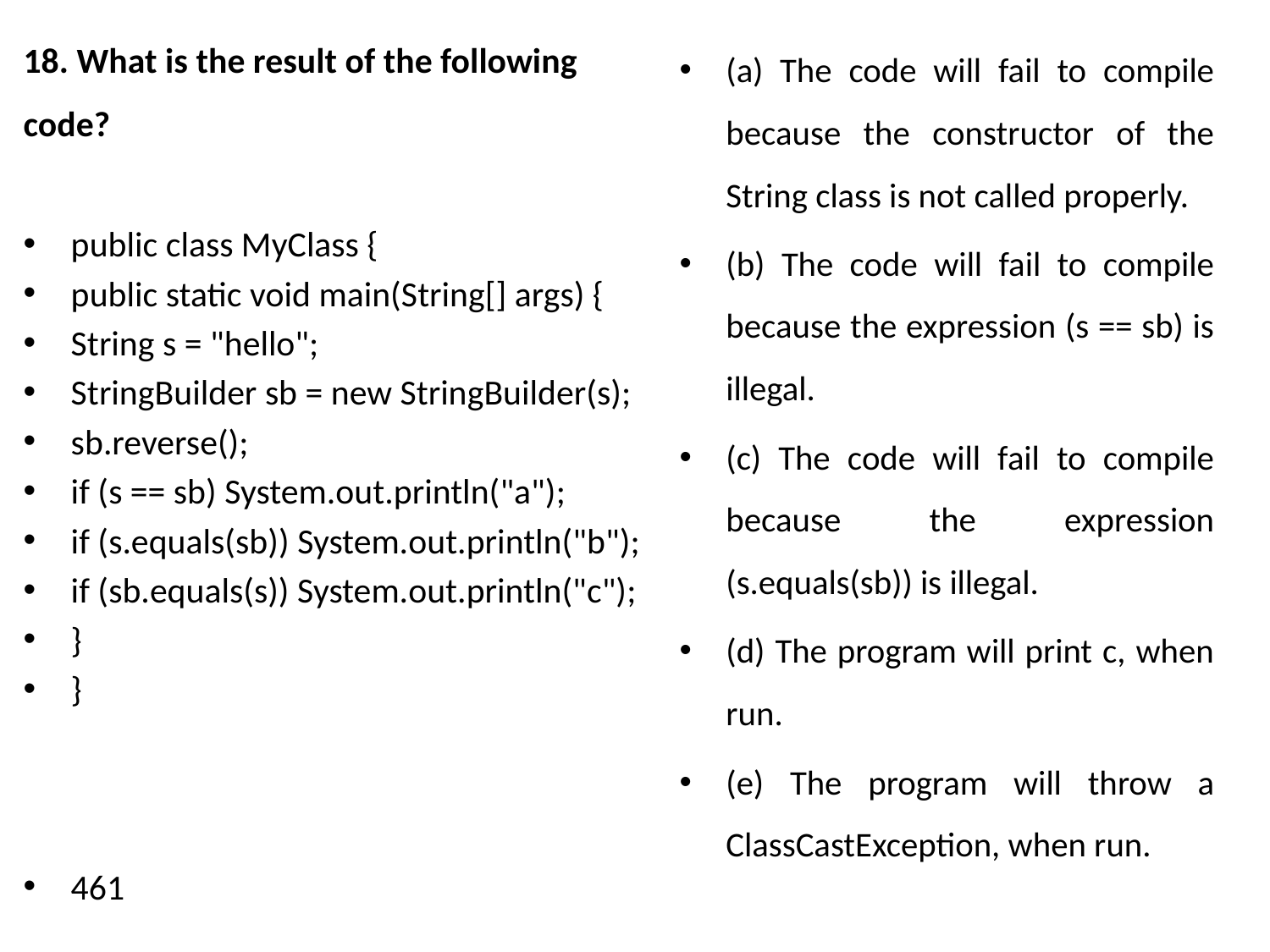

18. What is the result of the following code?

public class MyClass {
public static void main(String[] args) {
String s = "hello";
StringBuilder sb = new StringBuilder(s);
sb.reverse();
if (s == sb) System.out.println("a");
if (s.equals(sb)) System.out.println("b");
if (sb.equals(s)) System.out.println("c");
}
}

461
(a) The code will fail to compile because the constructor of the String class is not called properly.
(b) The code will fail to compile because the expression (s == sb) is illegal.
(c) The code will fail to compile because the expression (s.equals(sb)) is illegal.
(d) The program will print c, when run.
(e) The program will throw a ClassCastException, when run.